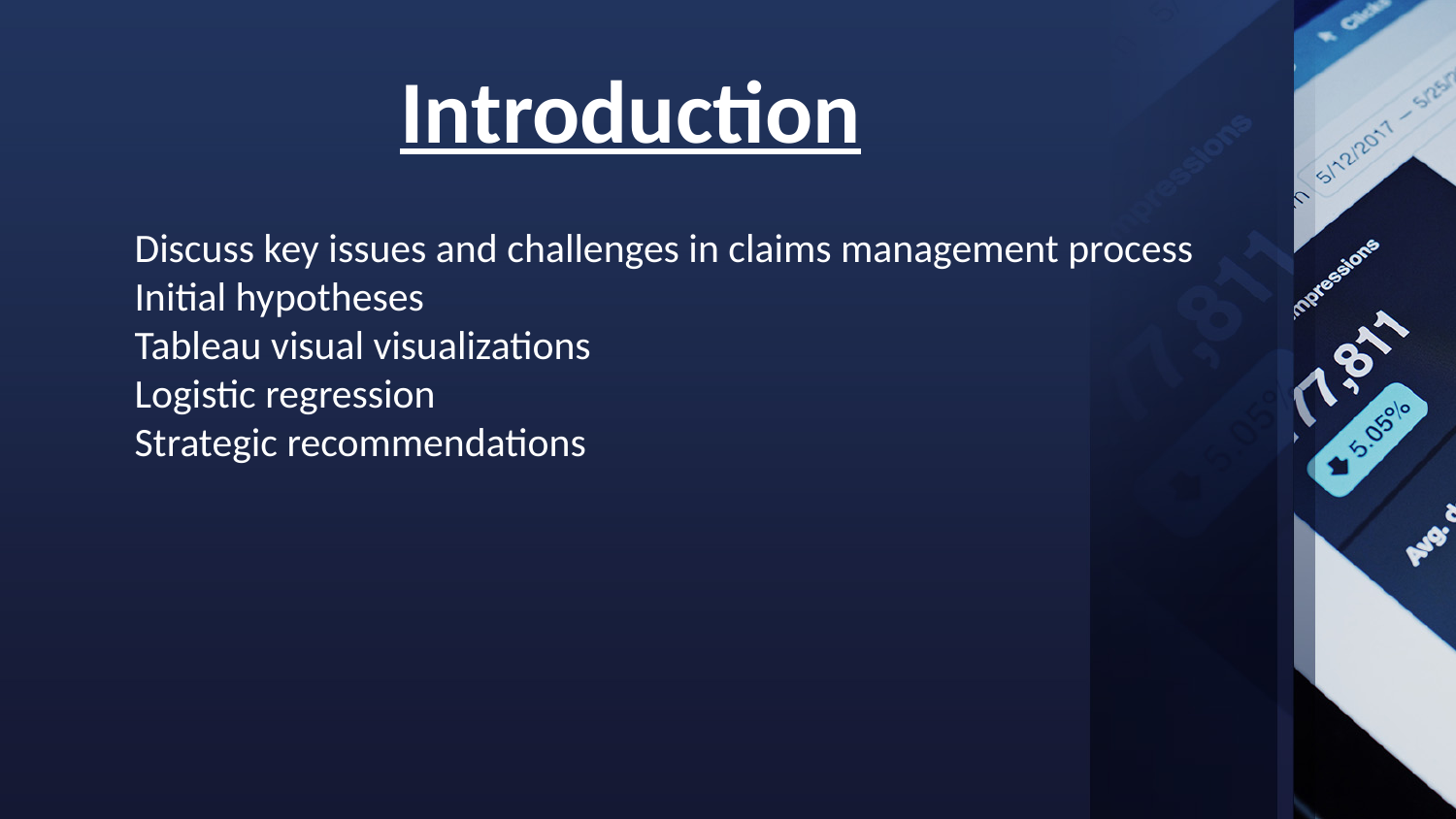

Introduction
Discuss key issues and challenges in claims management process
Initial hypotheses
Tableau visual visualizations
Logistic regression
Strategic recommendations